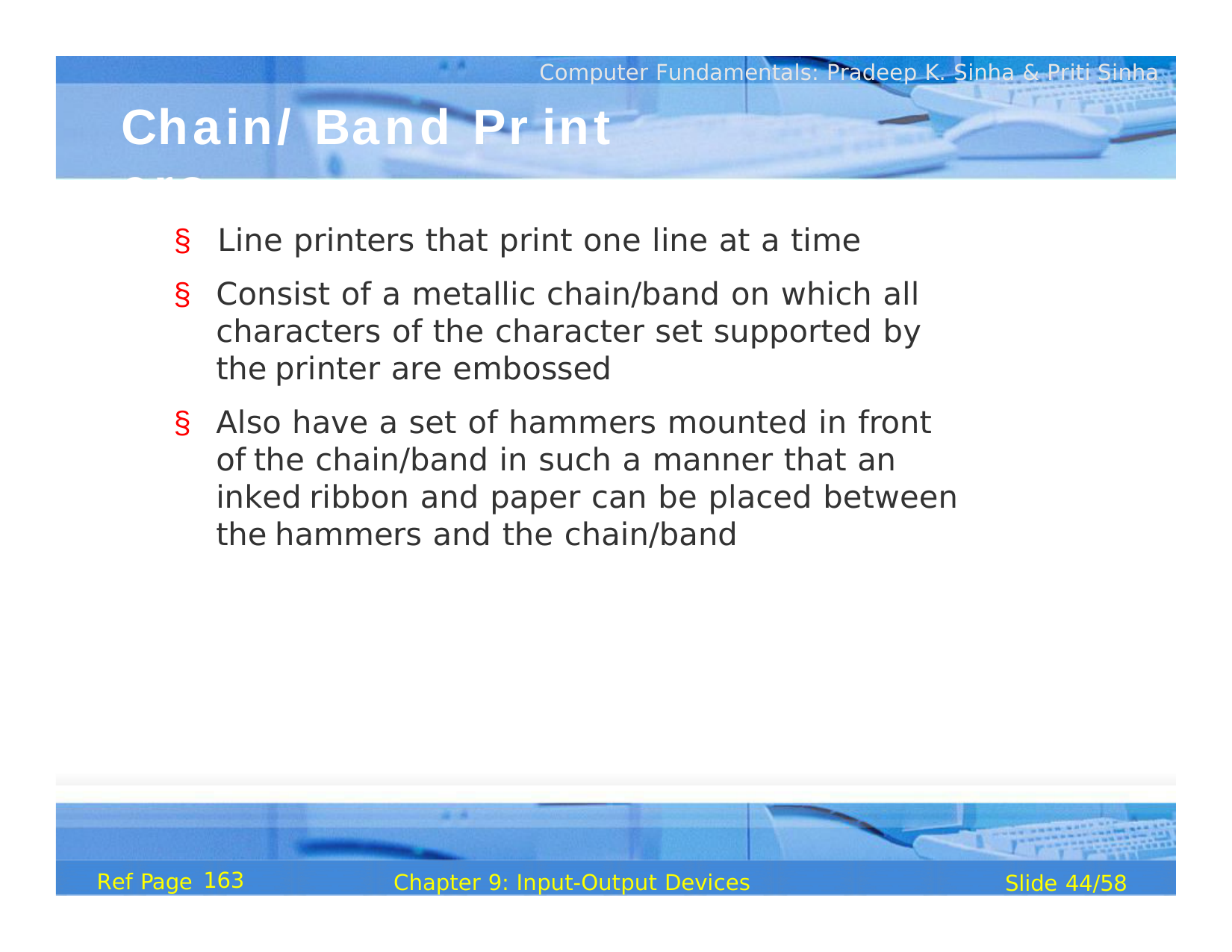

Computer Fundamentals: Pradeep K. Sinha & Priti Sinha
Chain/	Band	Pr int ers
§	Line printers that print one line at a time
§	Consist of a metallic chain/band on which all characters of the character set supported by the printer are embossed
§	Also have a set of hammers mounted in front of the chain/band in such a manner that an inked ribbon and paper can be placed between the hammers and the chain/band

163
Ref Page
Chapter 9: Input-Output Devices
Slide 44/58